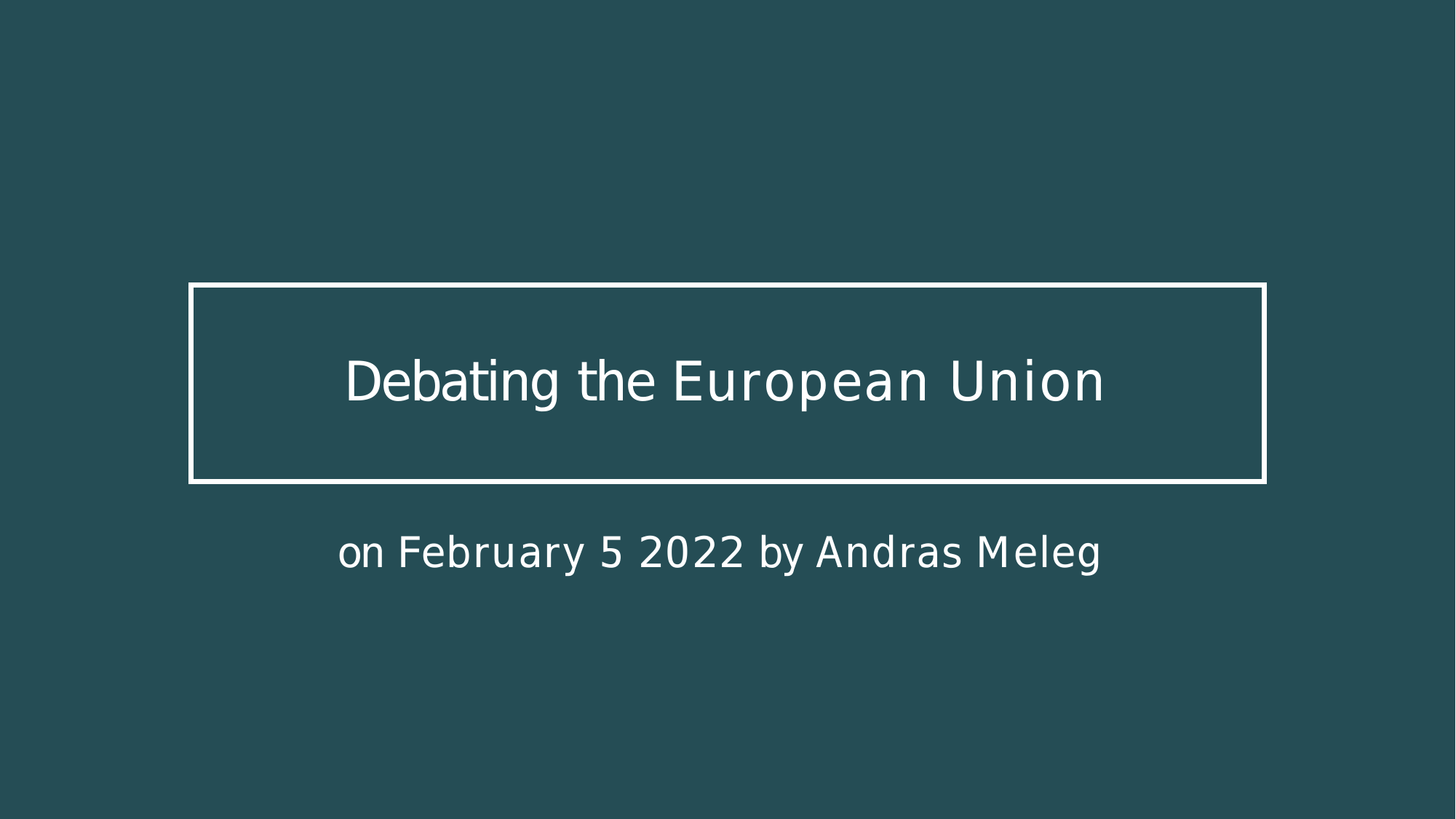

# Debating the European Union
on February 5 2022 by Andras Meleg